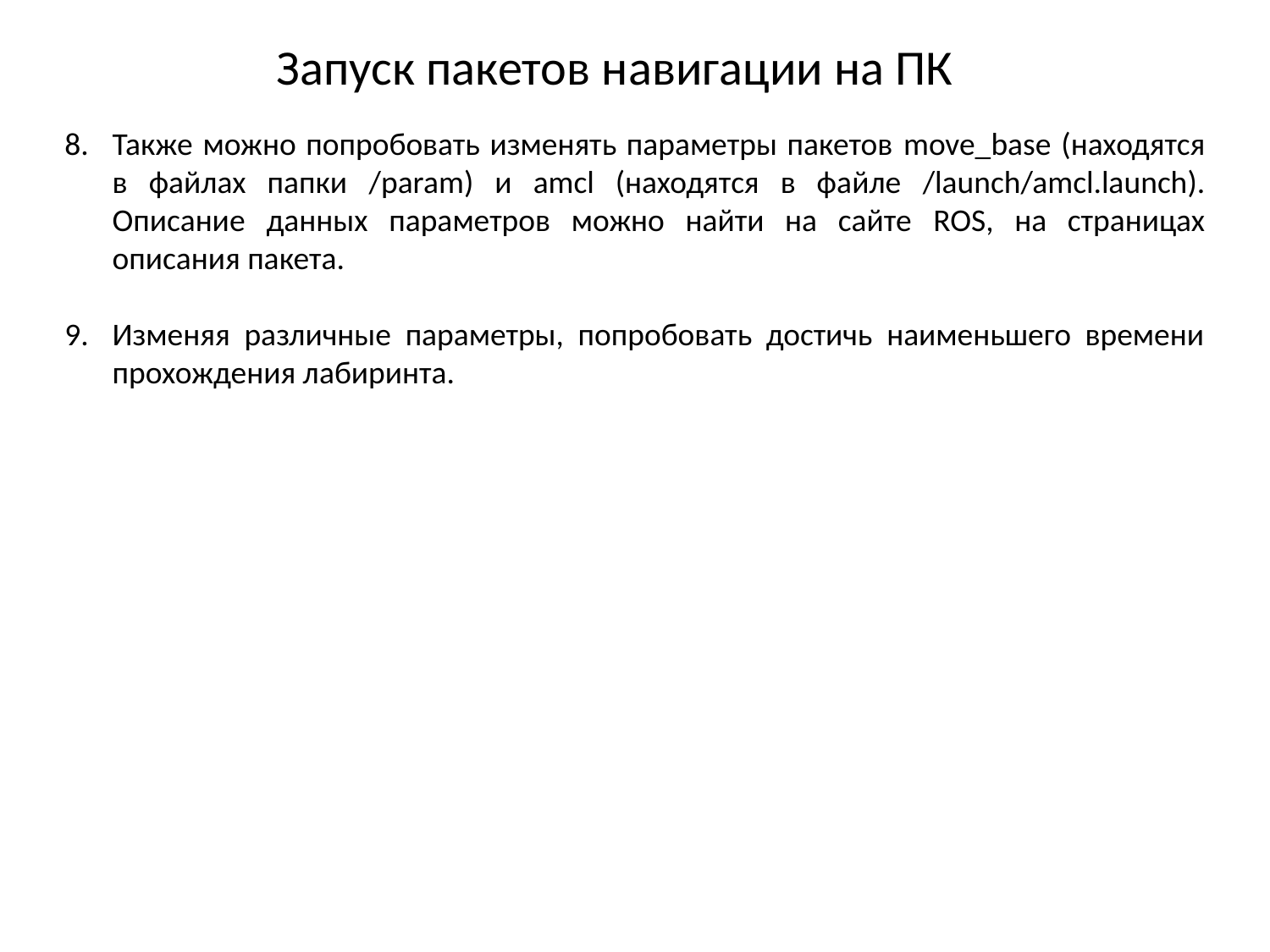

# Запуск пакетов навигации на ПК
Также можно попробовать изменять параметры пакетов move_base (находятся в файлах папки /param) и amcl (находятся в файле /launch/amcl.launch). Описание данных параметров можно найти на сайте ROS, на страницах описания пакета.

Изменяя различные параметры, попробовать достичь наименьшего времени прохождения лабиринта.